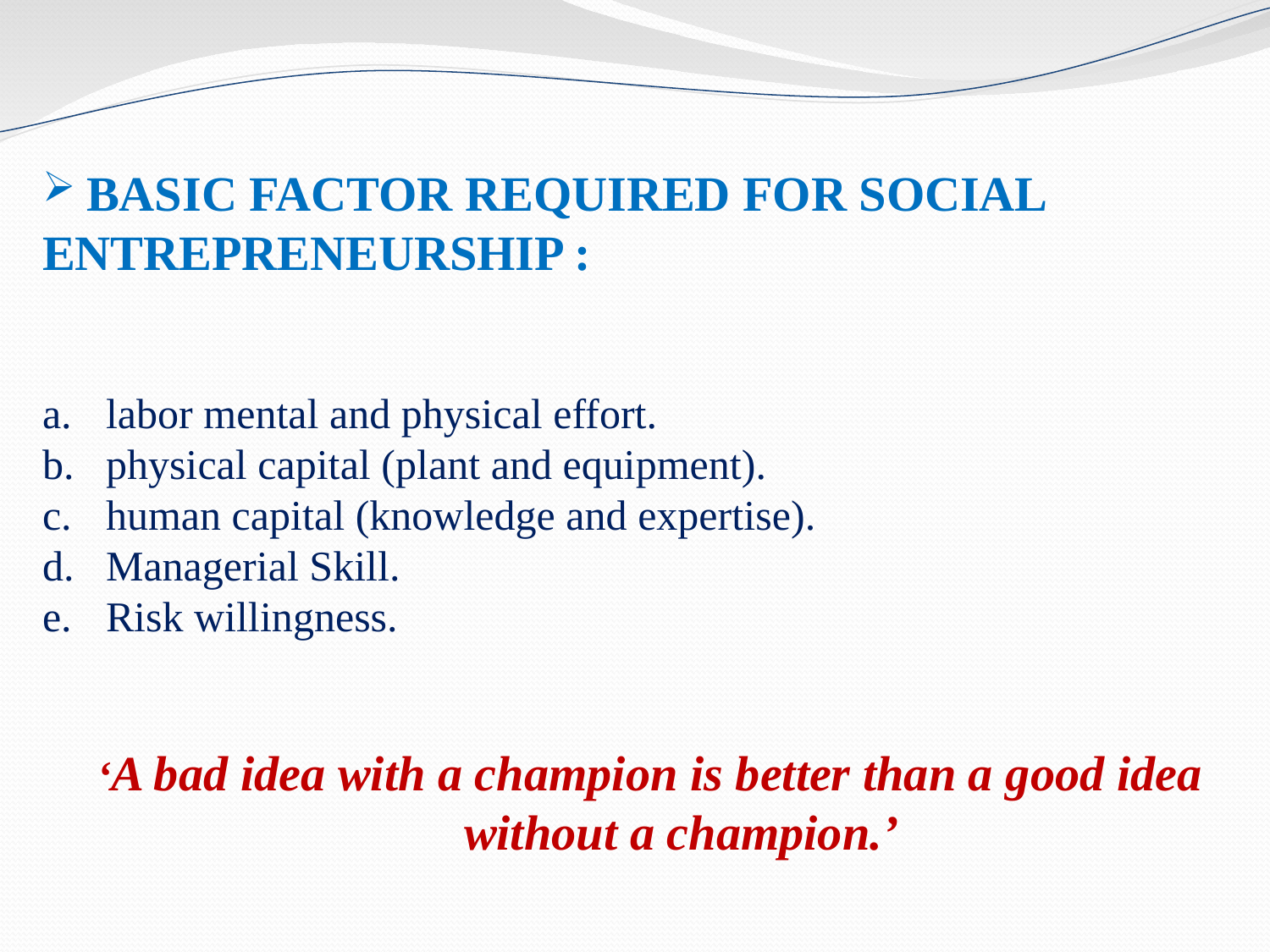

BASIC FACTOR REQUIRED FOR SOCIAL ENTREPRENEURSHIP :

labor mental and physical effort.
physical capital (plant and equipment).
human capital (knowledge and expertise).
Managerial Skill.
Risk willingness.

‘A bad idea with a champion is better than a good idea without a champion.’